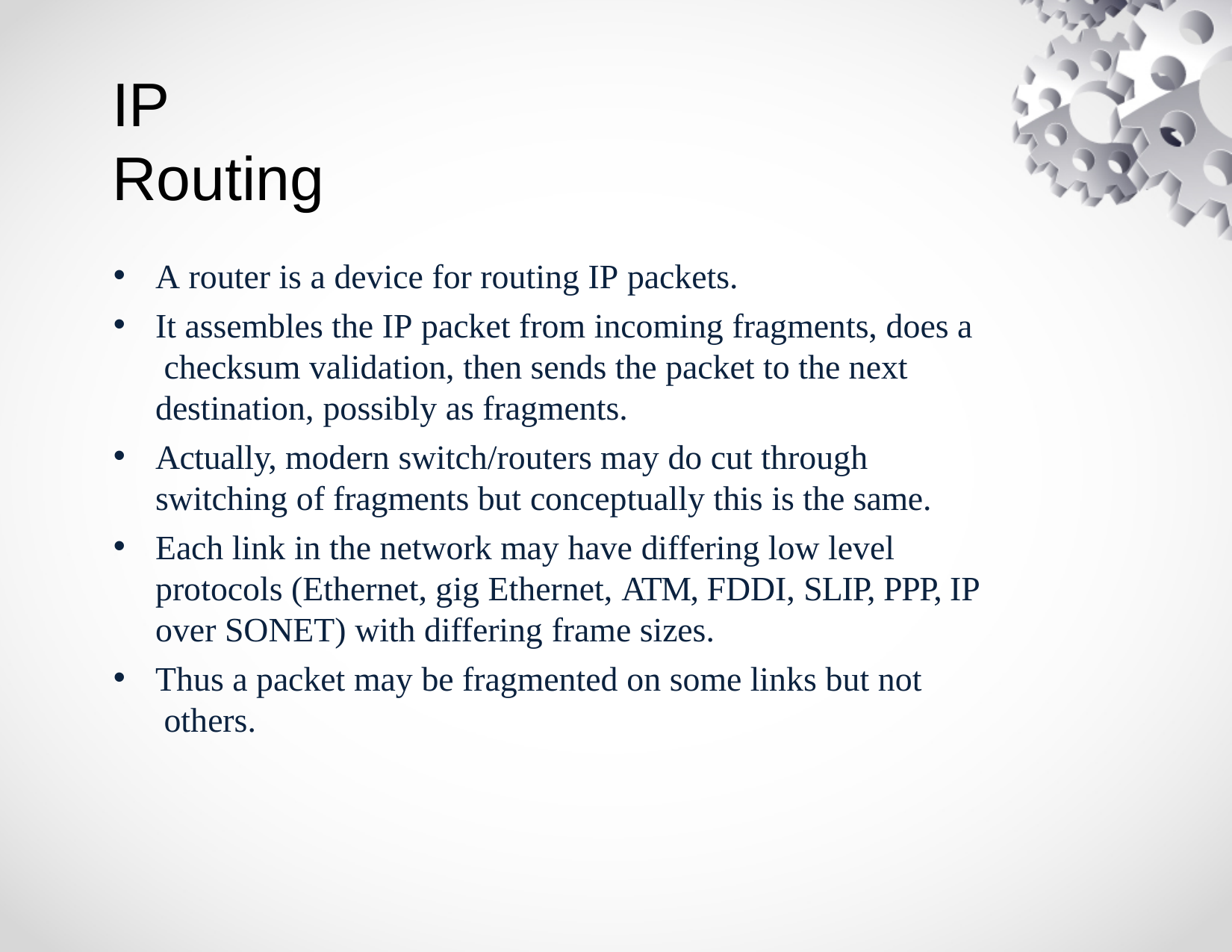

# IP Routing
A router is a device for routing IP packets.
It assembles the IP packet from incoming fragments, does a  checksum validation, then sends the packet to the next  destination, possibly as fragments.
Actually, modern switch/routers may do cut through  switching of fragments but conceptually this is the same.
Each link in the network may have differing low level  protocols (Ethernet, gig Ethernet, ATM, FDDI, SLIP, PPP, IP  over SONET) with differing frame sizes.
Thus a packet may be fragmented on some links but not  others.